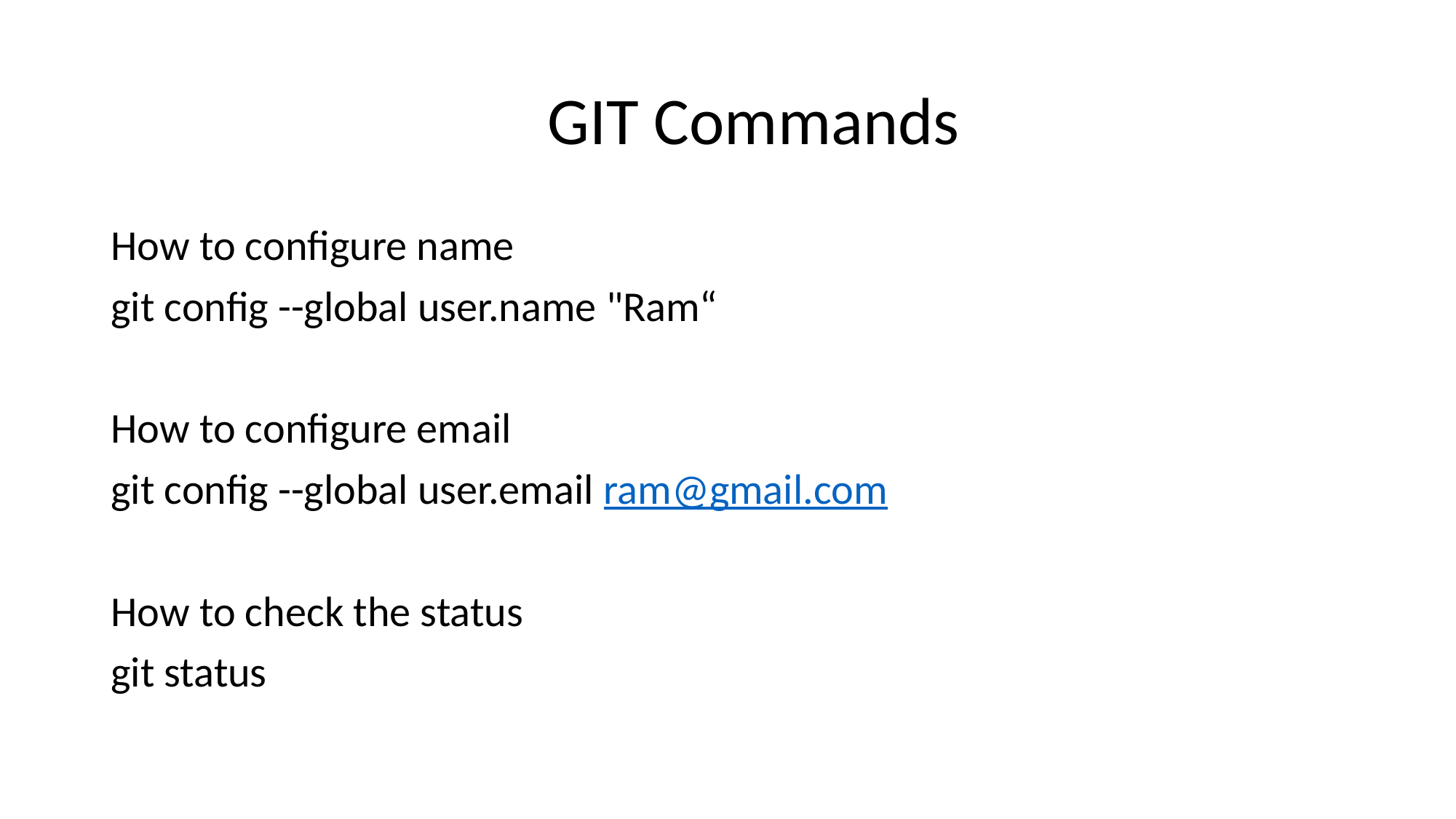

# GIT Commands
How to configure name
git config --global user.name "Ram“

How to configure email
git config --global user.email ram@gmail.com

How to check the status
git status